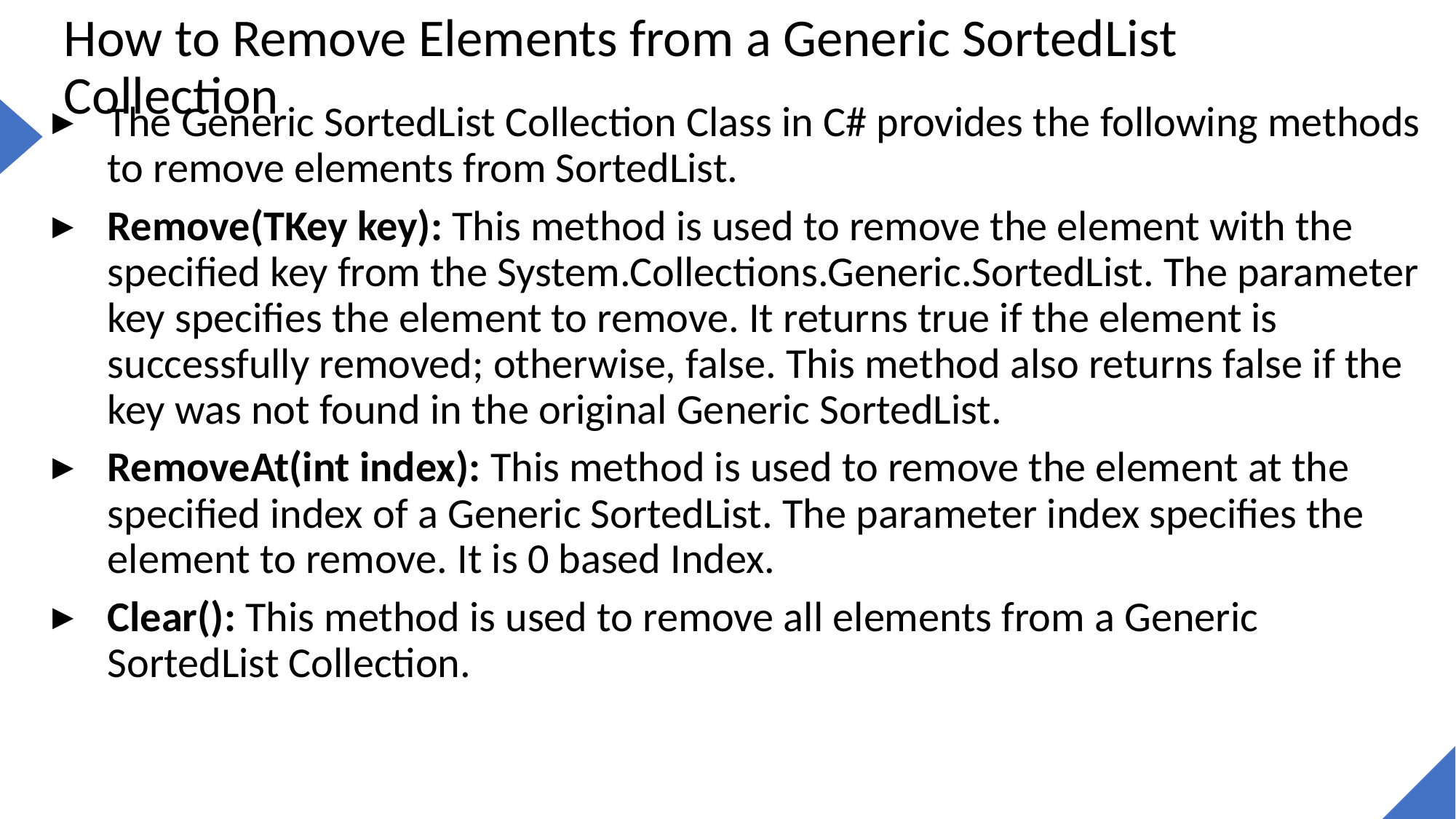

# How to Remove Elements from a Generic SortedList Collection
The Generic SortedList Collection Class in C# provides the following methods to remove elements from SortedList.
Remove(TKey key): This method is used to remove the element with the specified key from the System.Collections.Generic.SortedList. The parameter key specifies the element to remove. It returns true if the element is successfully removed; otherwise, false. This method also returns false if the key was not found in the original Generic SortedList.
RemoveAt(int index): This method is used to remove the element at the specified index of a Generic SortedList. The parameter index specifies the element to remove. It is 0 based Index.
Clear(): This method is used to remove all elements from a Generic SortedList Collection.